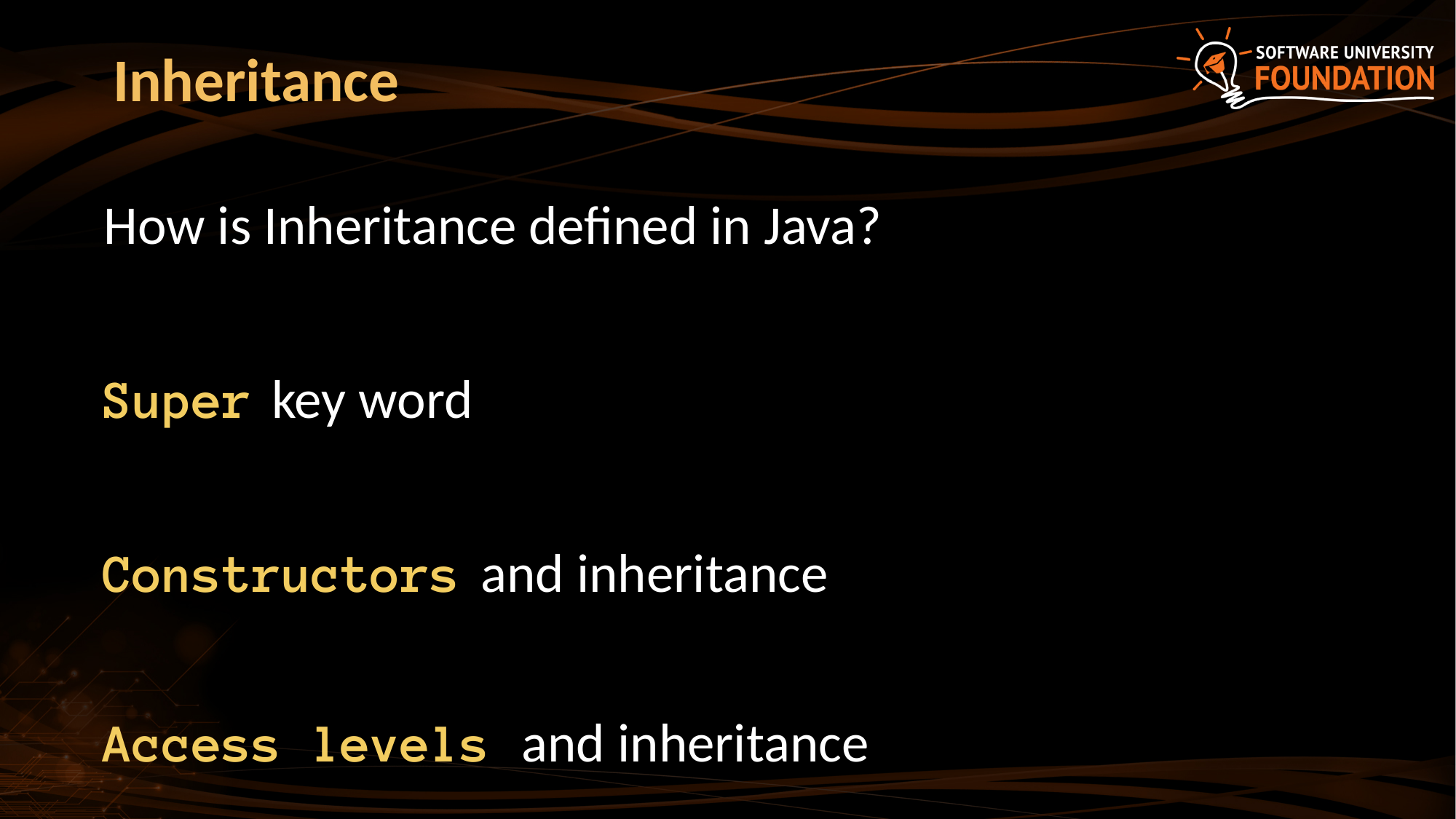

# Inheritance
How is Inheritance defined in Java?

Super key word

Constructors and inheritance

Access levels and inheritance